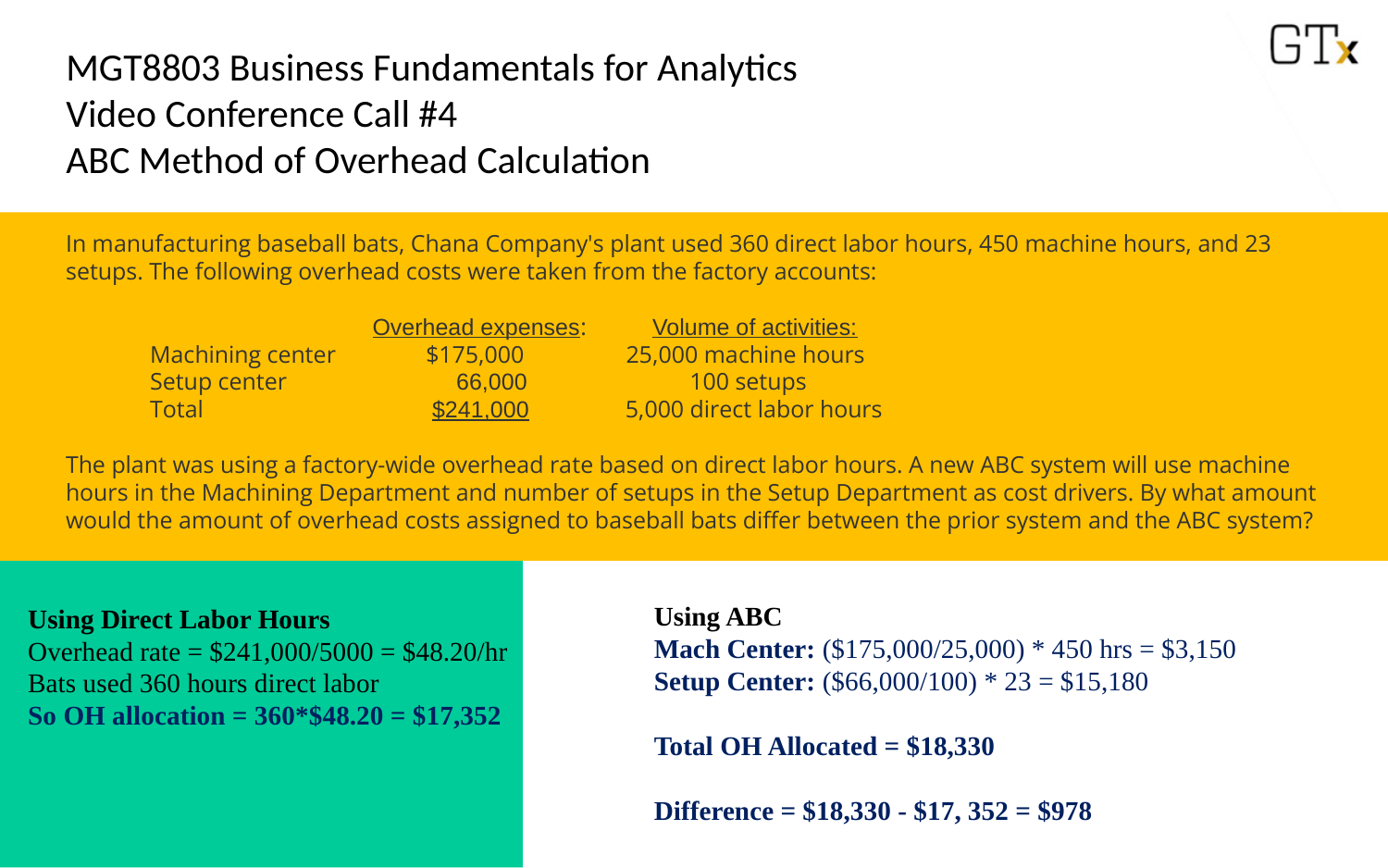

MGT8803 Business Fundamentals for Analytics
Video Conference Call #4
ABC Method of Overhead Calculation

In manufacturing baseball bats, Chana Company's plant used 360 direct labor hours, 450 machine hours, and 23 setups. The following overhead costs were taken from the factory accounts:

                                                   Overhead expenses:           Volume of activities:
              Machining center               $175,000                 25,000 machine hours
              Setup center                            66,000                           100 setups
              Total                                      $241,000                5,000 direct labor hours

The plant was using a factory-wide overhead rate based on direct labor hours. A new ABC system will use machine hours in the Machining Department and number of setups in the Setup Department as cost drivers. By what amount would the amount of overhead costs assigned to baseball bats differ between the prior system and the ABC system?

Using ABC
Mach Center: ($175,000/25,000) * 450 hrs = $3,150
Setup Center: ($66,000/100) * 23 = $15,180

Total OH Allocated = $18,330

Difference = $18,330 - $17, 352 = $978
Using Direct Labor Hours
Overhead rate = $241,000/5000 = $48.20/hr
Bats used 360 hours direct labor
So OH allocation = 360*$48.20 = $17,352